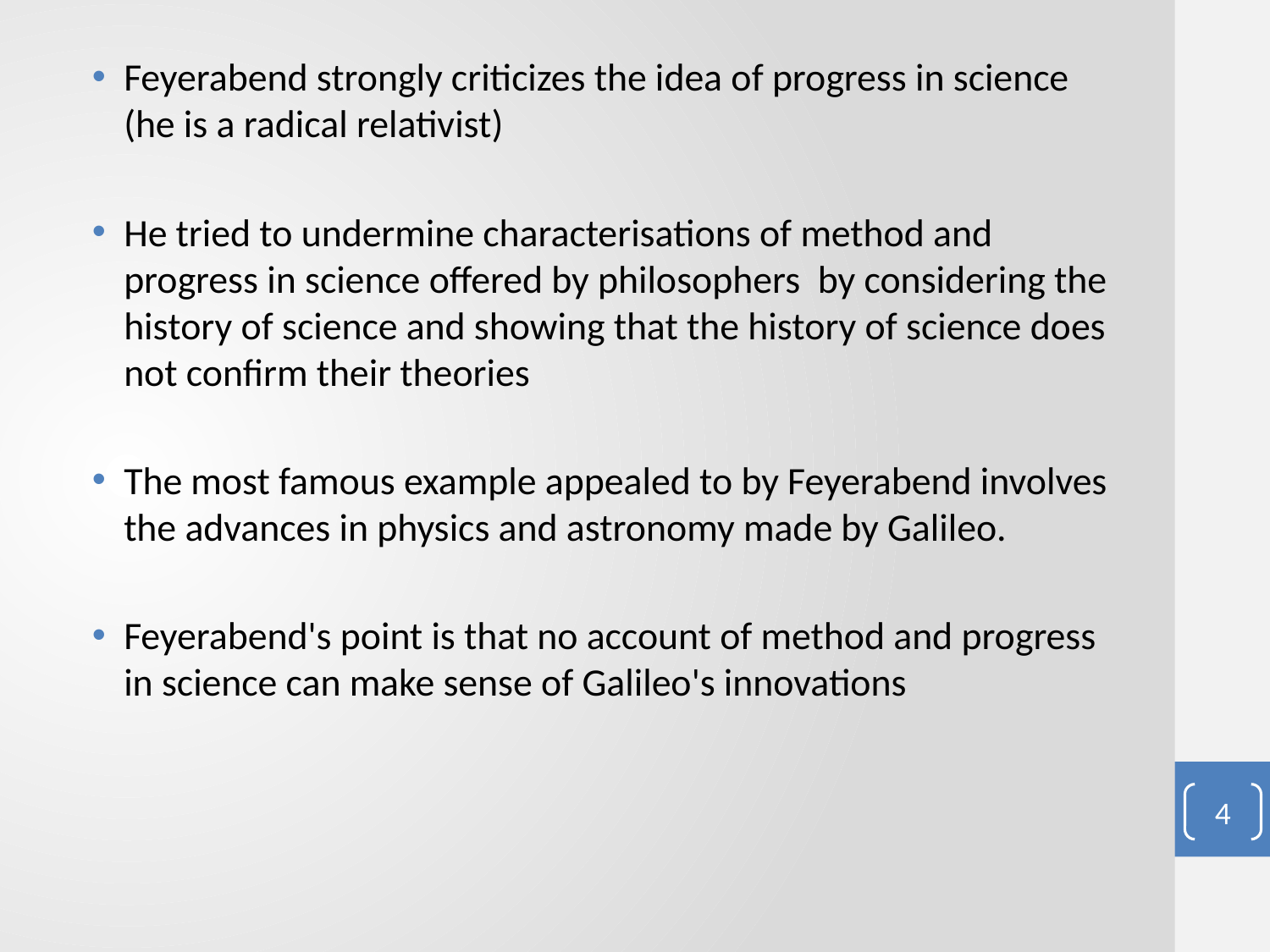

#
Feyerabend strongly criticizes the idea of progress in science (he is a radical relativist)

He tried to undermine characterisations of method and progress in science offered by philosophers  by considering the history of science and showing that the history of science does not confirm their theories

The most famous example appealed to by Feyerabend involves the advances in physics and astronomy made by Galileo.

Feyerabend's point is that no account of method and progress in science can make sense of Galileo's innovations

4